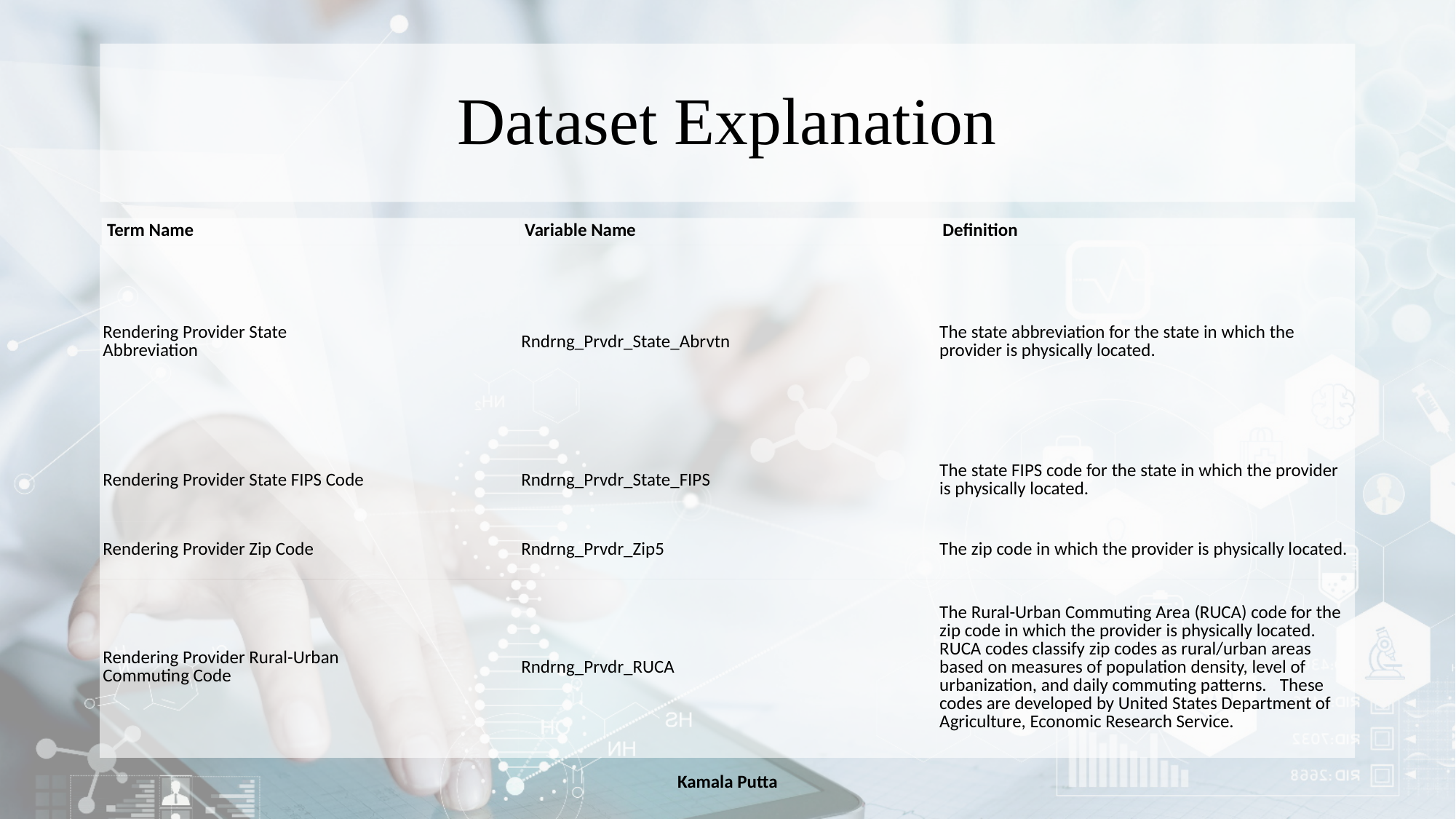

# Dataset Explanation
| Term Name | Variable Name | Definition |
| --- | --- | --- |
| Rendering Provider State Abbreviation | Rndrng\_Prvdr\_State\_Abrvtn | The state abbreviation for the state in which the provider is physically located. |
| --- | --- | --- |
| Rendering Provider State FIPS Code | Rndrng\_Prvdr\_State\_FIPS | The state FIPS code for the state in which the provider is physically located. |
| Rendering Provider Zip Code | Rndrng\_Prvdr\_Zip5 | The zip code in which the provider is physically located. |
| Rendering Provider Rural-Urban Commuting Code | Rndrng\_Prvdr\_RUCA | The Rural-Urban Commuting Area (RUCA) code for the zip code in which the provider is physically located. RUCA codes classify zip codes as rural/urban areas based on measures of population density, level of urbanization, and daily commuting patterns.   These codes are developed by United States Department of Agriculture, Economic Research Service. |
| --- | --- | --- |
Kamala Putta